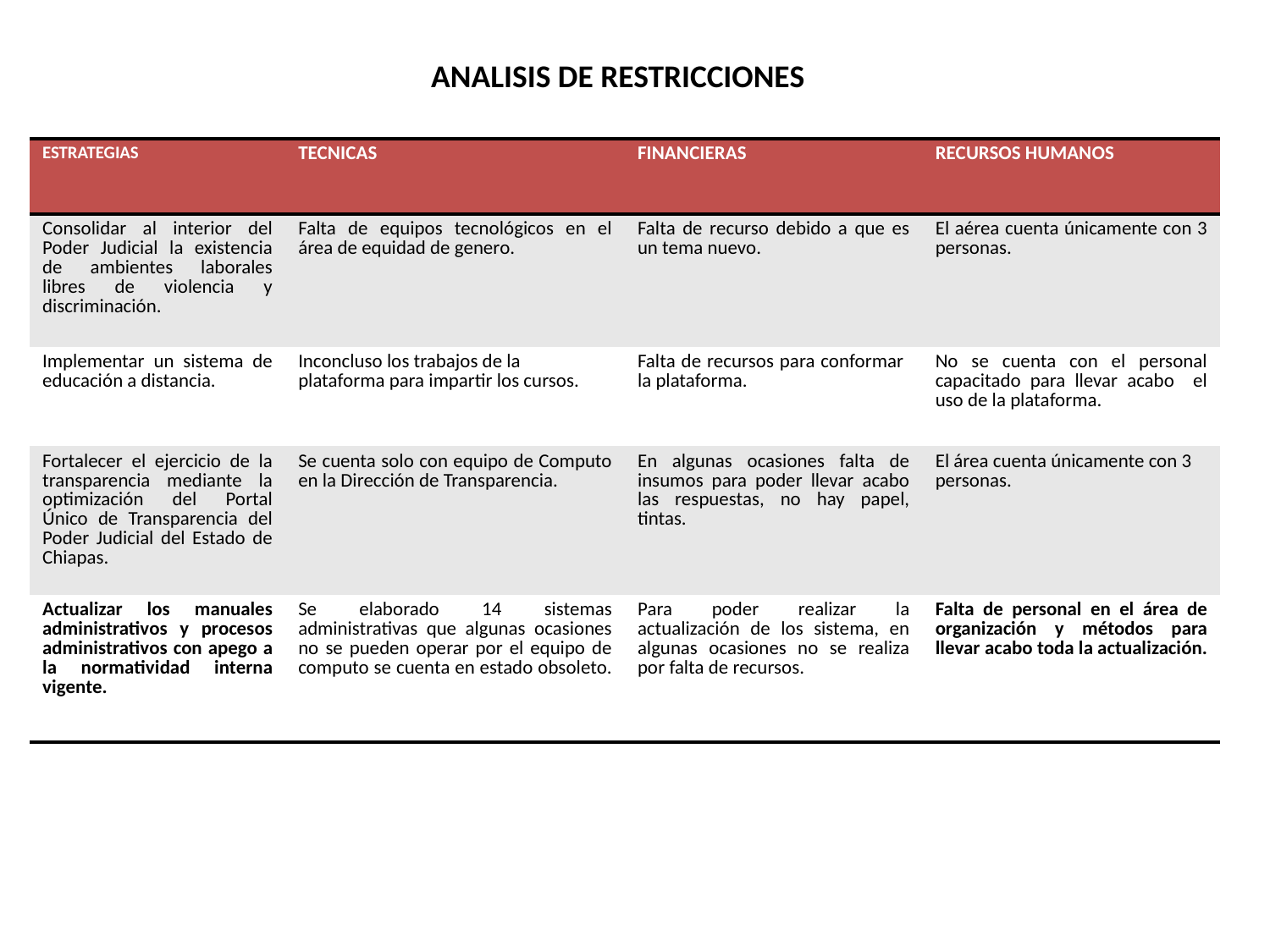

ANALISIS DE RESTRICCIONES
| ESTRATEGIAS | TECNICAS | FINANCIERAS | RECURSOS HUMANOS |
| --- | --- | --- | --- |
| Consolidar al interior del Poder Judicial la existencia de ambientes laborales libres de violencia y discriminación. | Falta de equipos tecnológicos en el área de equidad de genero. | Falta de recurso debido a que es un tema nuevo. | El aérea cuenta únicamente con 3 personas. |
| Implementar un sistema de educación a distancia. | Inconcluso los trabajos de la plataforma para impartir los cursos. | Falta de recursos para conformar la plataforma. | No se cuenta con el personal capacitado para llevar acabo el uso de la plataforma. |
| Fortalecer el ejercicio de la transparencia mediante la optimización del Portal Único de Transparencia del Poder Judicial del Estado de Chiapas. | Se cuenta solo con equipo de Computo en la Dirección de Transparencia. | En algunas ocasiones falta de insumos para poder llevar acabo las respuestas, no hay papel, tintas. | El área cuenta únicamente con 3 personas. |
| Actualizar los manuales administrativos y procesos administrativos con apego a la normatividad interna vigente. | Se elaborado 14 sistemas administrativas que algunas ocasiones no se pueden operar por el equipo de computo se cuenta en estado obsoleto. | Para poder realizar la actualización de los sistema, en algunas ocasiones no se realiza por falta de recursos. | Falta de personal en el área de organización y métodos para llevar acabo toda la actualización. |